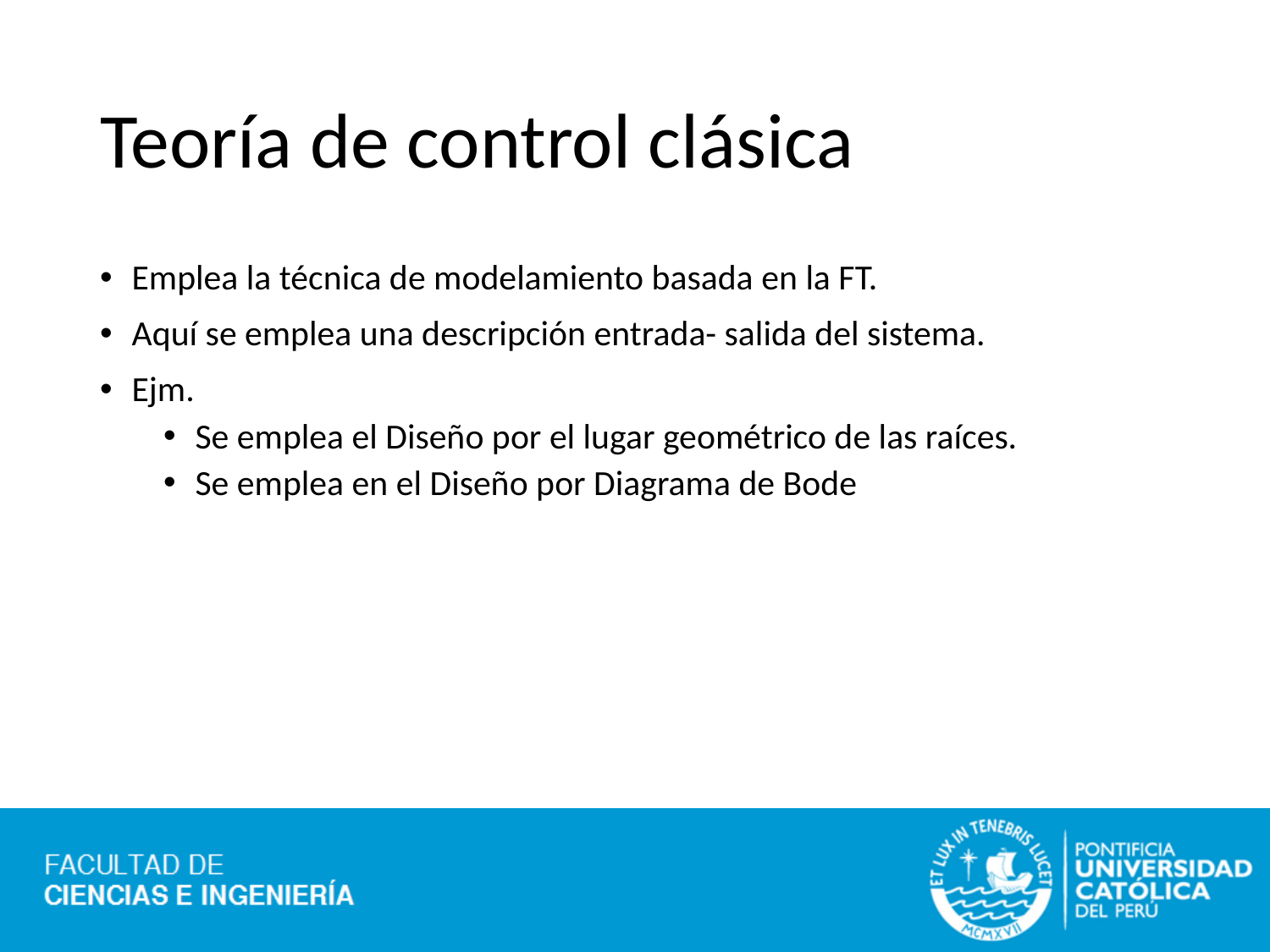

# Teoría de control clásica
Emplea la técnica de modelamiento basada en la FT.
Aquí se emplea una descripción entrada- salida del sistema.
Ejm.
Se emplea el Diseño por el lugar geométrico de las raíces.
Se emplea en el Diseño por Diagrama de Bode